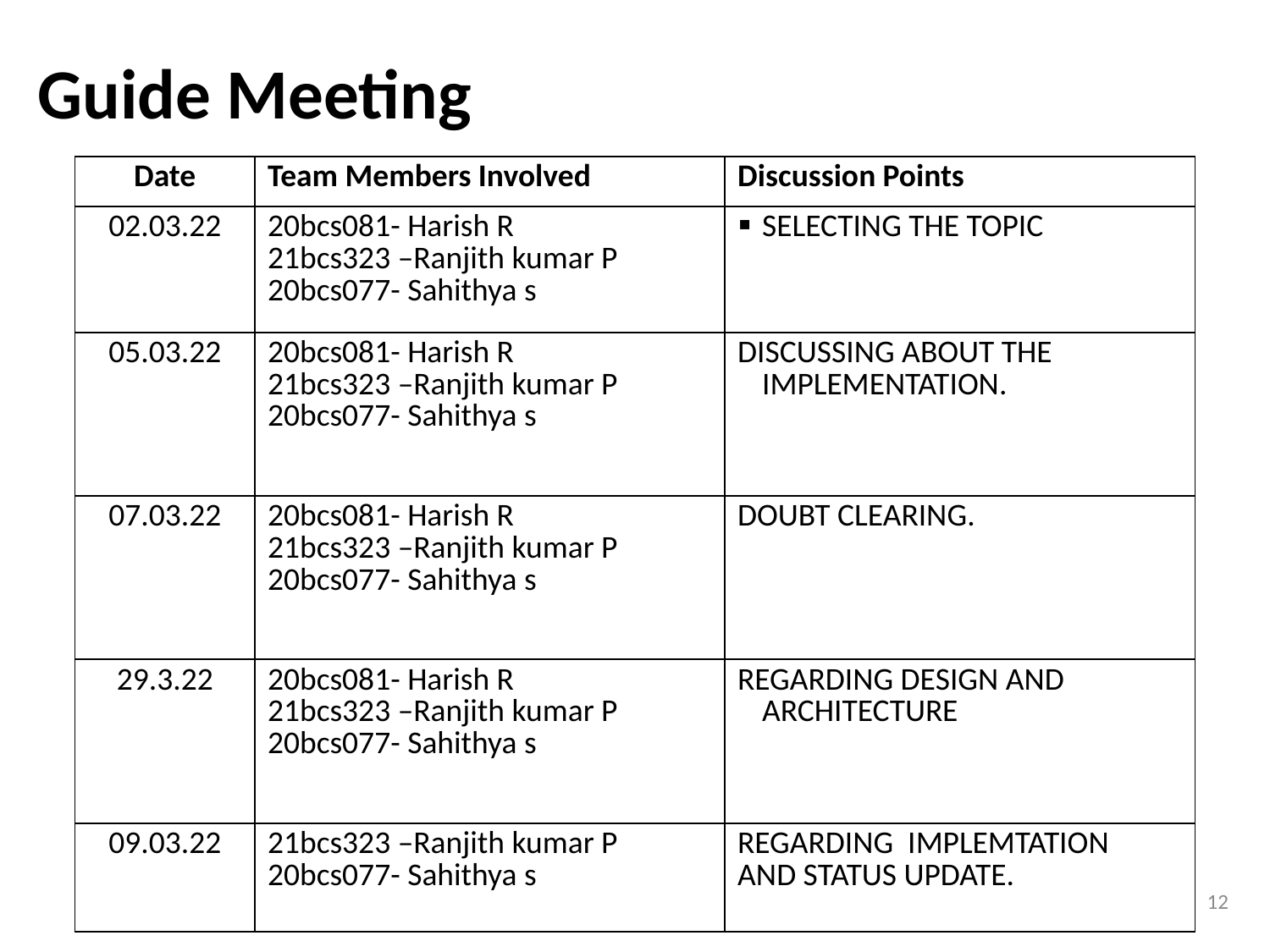

# Guide Meeting
| Date | Team Members Involved | Discussion Points |
| --- | --- | --- |
| 02.03.22 | 20bcs081- Harish R 21bcs323 –Ranjith kumar P 20bcs077- Sahithya s | SELECTING THE TOPIC |
| 05.03.22 | 20bcs081- Harish R 21bcs323 –Ranjith kumar P 20bcs077- Sahithya s | DISCUSSING ABOUT THE IMPLEMENTATION. |
| 07.03.22 | 20bcs081- Harish R 21bcs323 –Ranjith kumar P 20bcs077- Sahithya s | DOUBT CLEARING. |
| 29.3.22 | 20bcs081- Harish R 21bcs323 –Ranjith kumar P 20bcs077- Sahithya s | REGARDING DESIGN AND ARCHITECTURE |
| 09.03.22 | 21bcs323 –Ranjith kumar P 20bcs077- Sahithya s | REGARDING IMPLEMTATION AND STATUS UPDATE. |
12